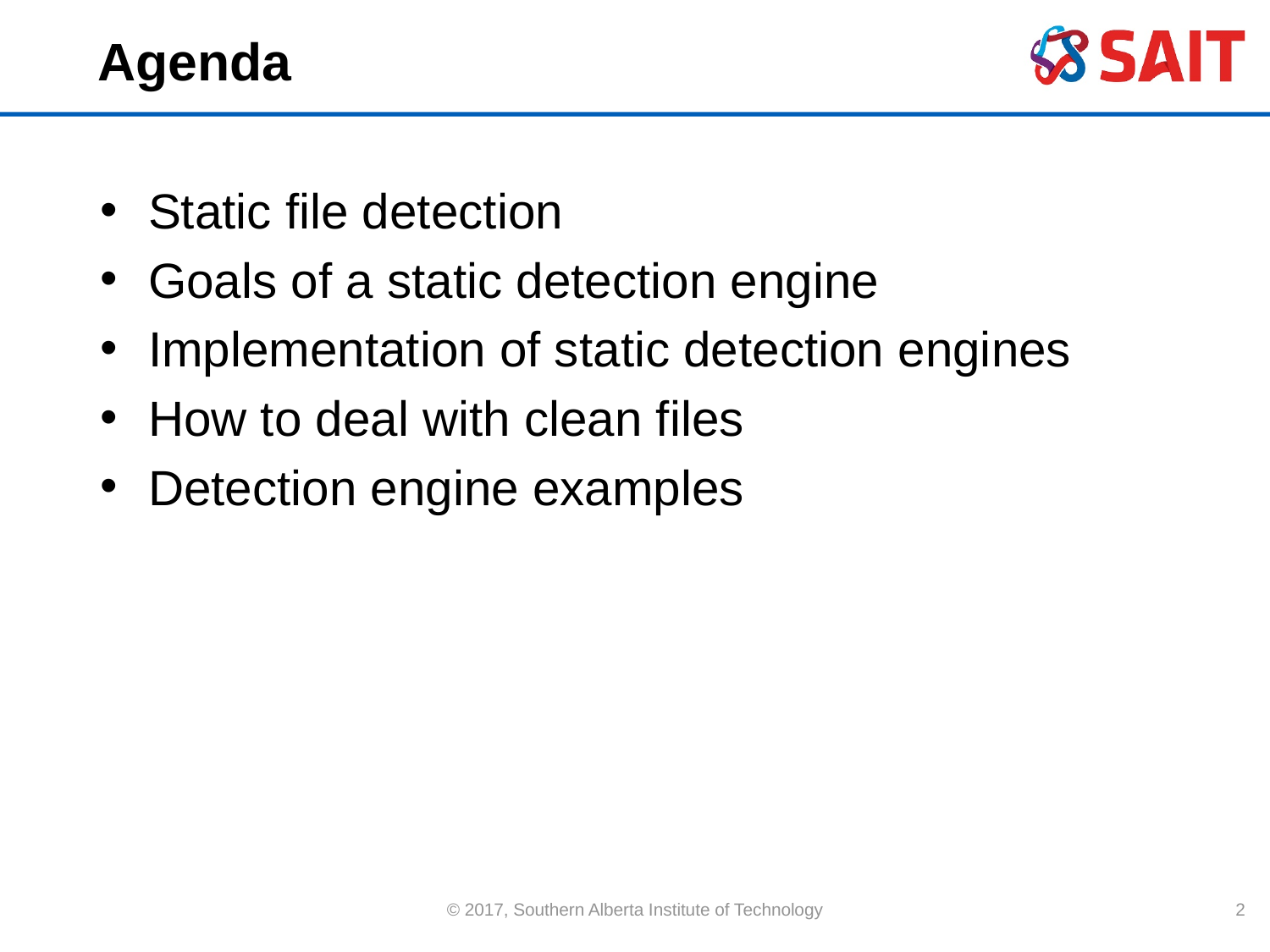

# Agenda
Static file detection
Goals of a static detection engine
Implementation of static detection engines
How to deal with clean files
Detection engine examples